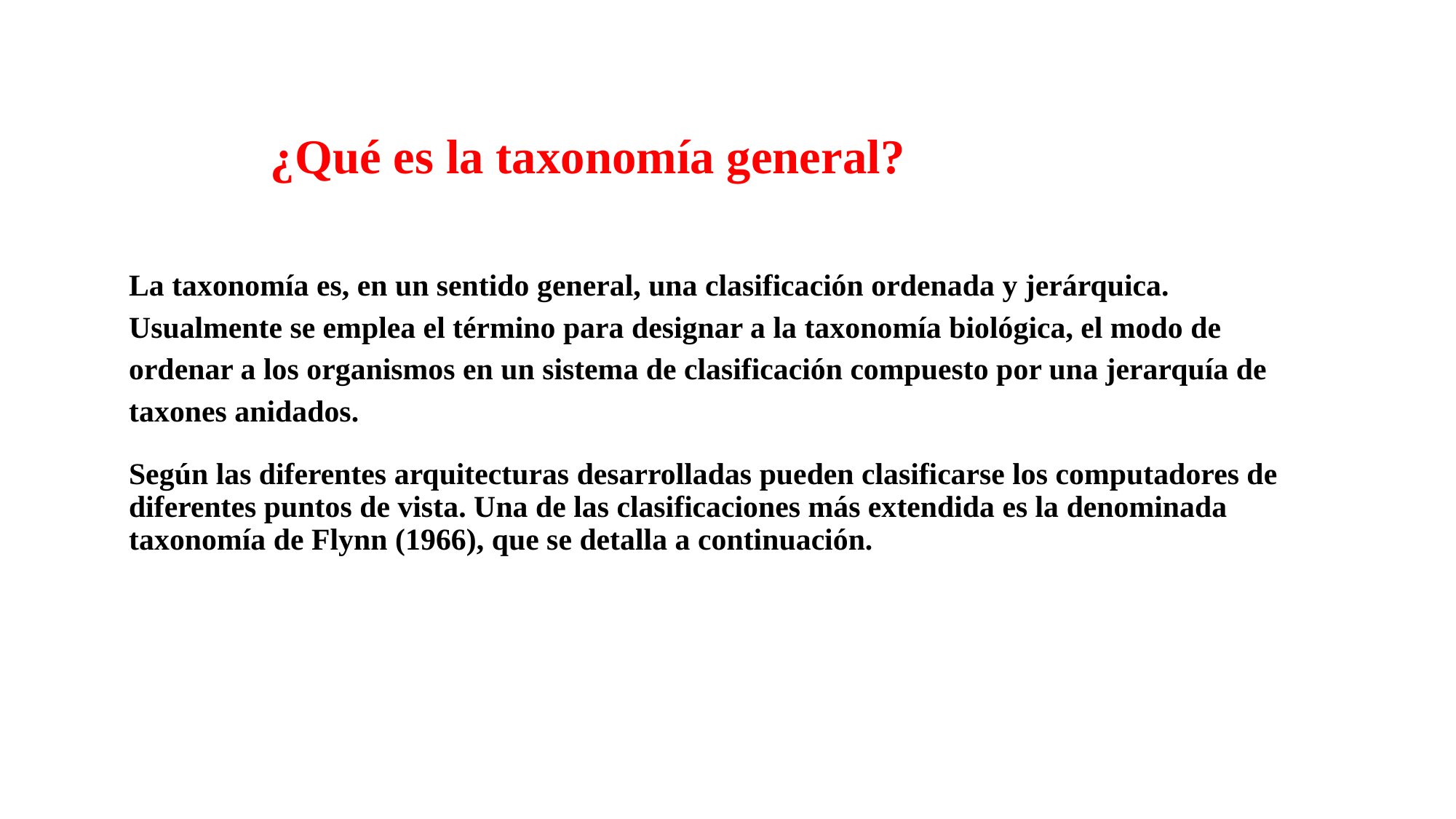

# ¿Qué es la taxonomía general?
La taxonomía es, en un sentido general, una clasificación ordenada y jerárquica.​ Usualmente se emplea el término para designar a la taxonomía biológica, el modo de ordenar a los organismos en un sistema de clasificación compuesto por una jerarquía de taxones anidados.
Según las diferentes arquitecturas desarrolladas pueden clasificarse los computadores de diferentes puntos de vista. Una de las clasificaciones más extendida es la denominada taxonomía de Flynn (1966), que se detalla a continuación.